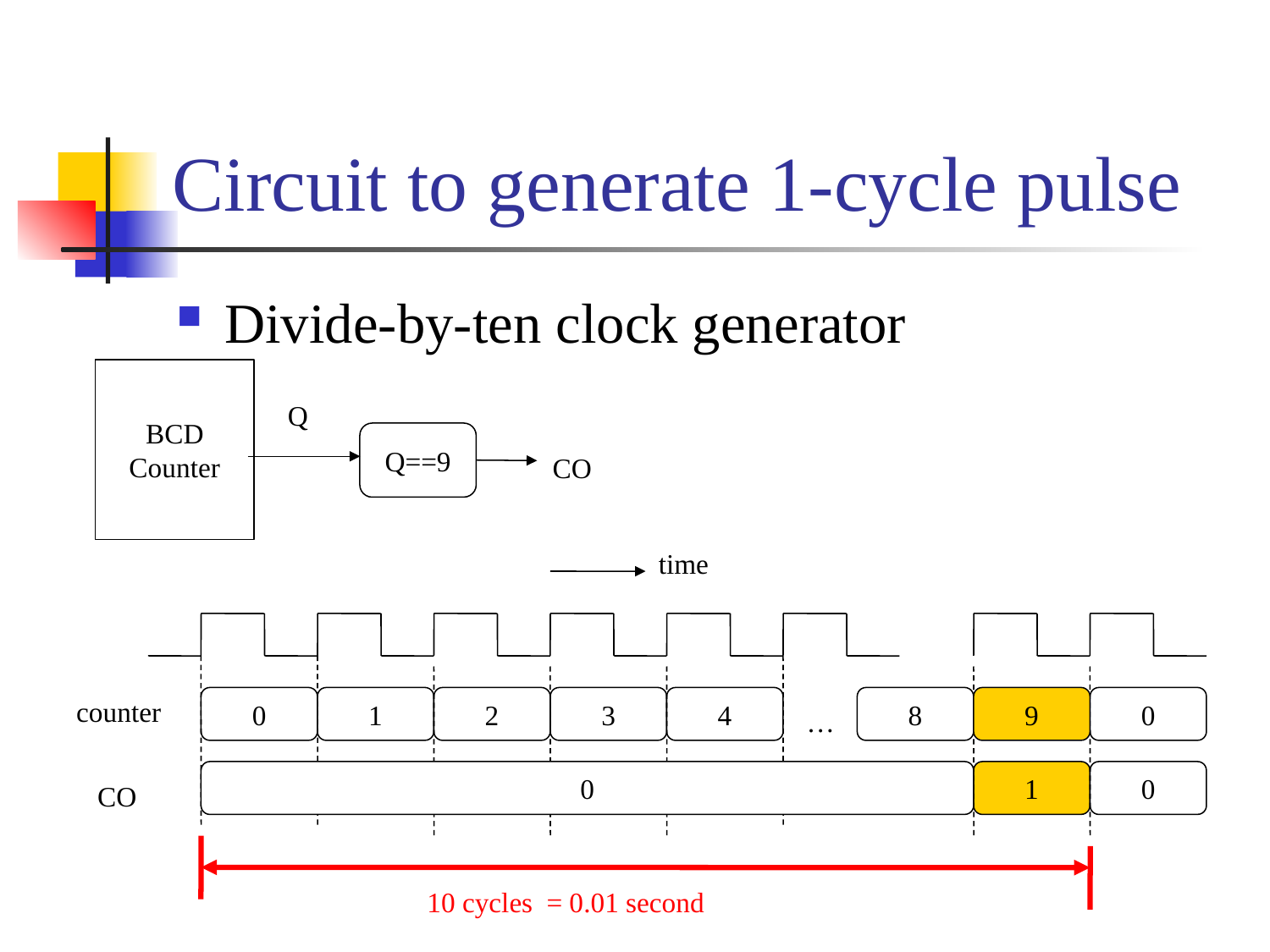

# Circuit to generate 1-cycle pulse
Divide-by-ten clock generator
BCD
Counter
Q
Q==9
CO
time

counter
0
1
2
3
4
8
9
0
…
0
1
0
CO
10 cycles  = 0.01 second